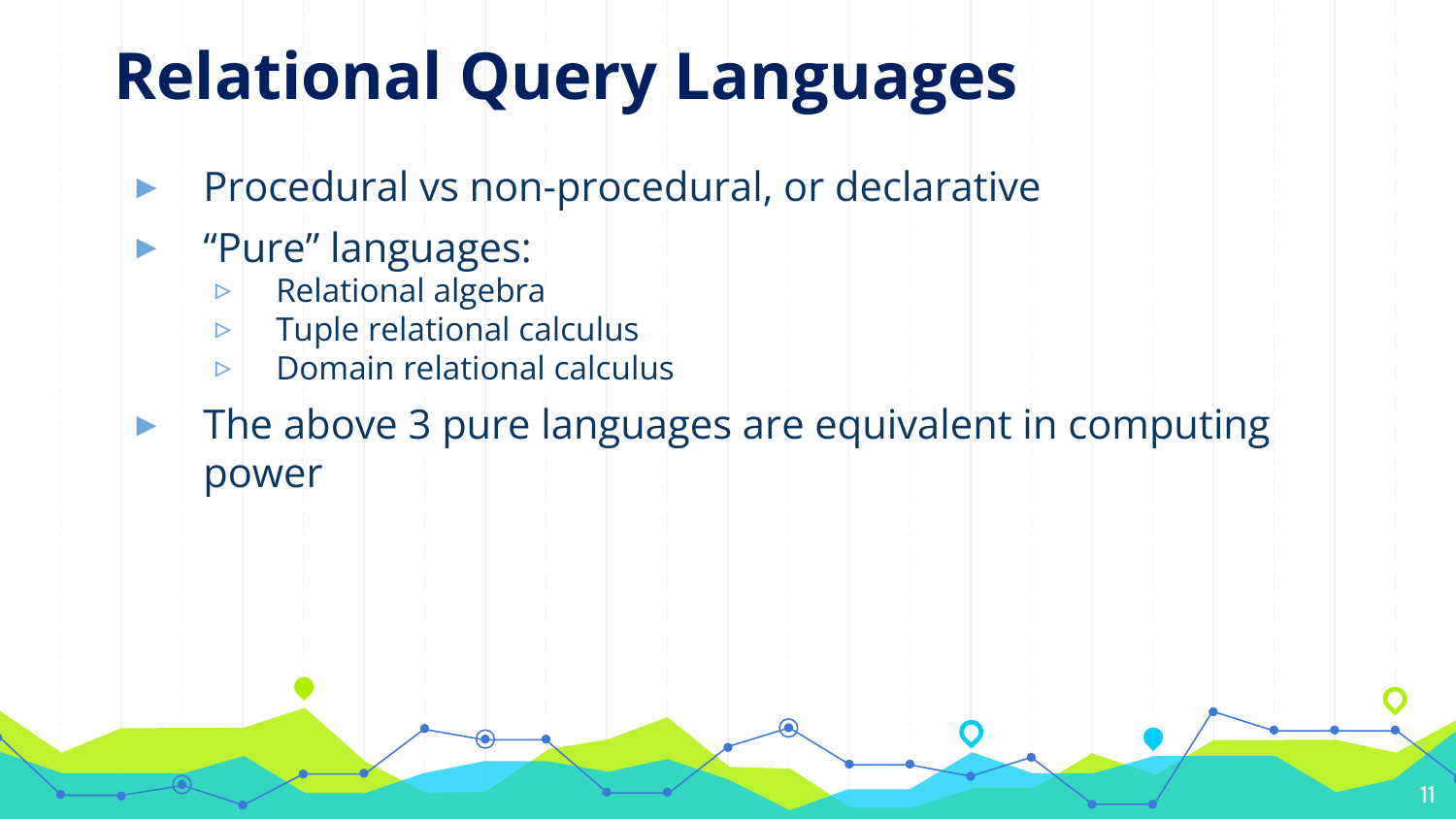

Relational Query Languages
Procedural vs non-procedural, or declarative
“Pure” languages:
Relational algebra
Tuple relational calculus
Domain relational calculus
The above 3 pure languages are equivalent in computing power

11